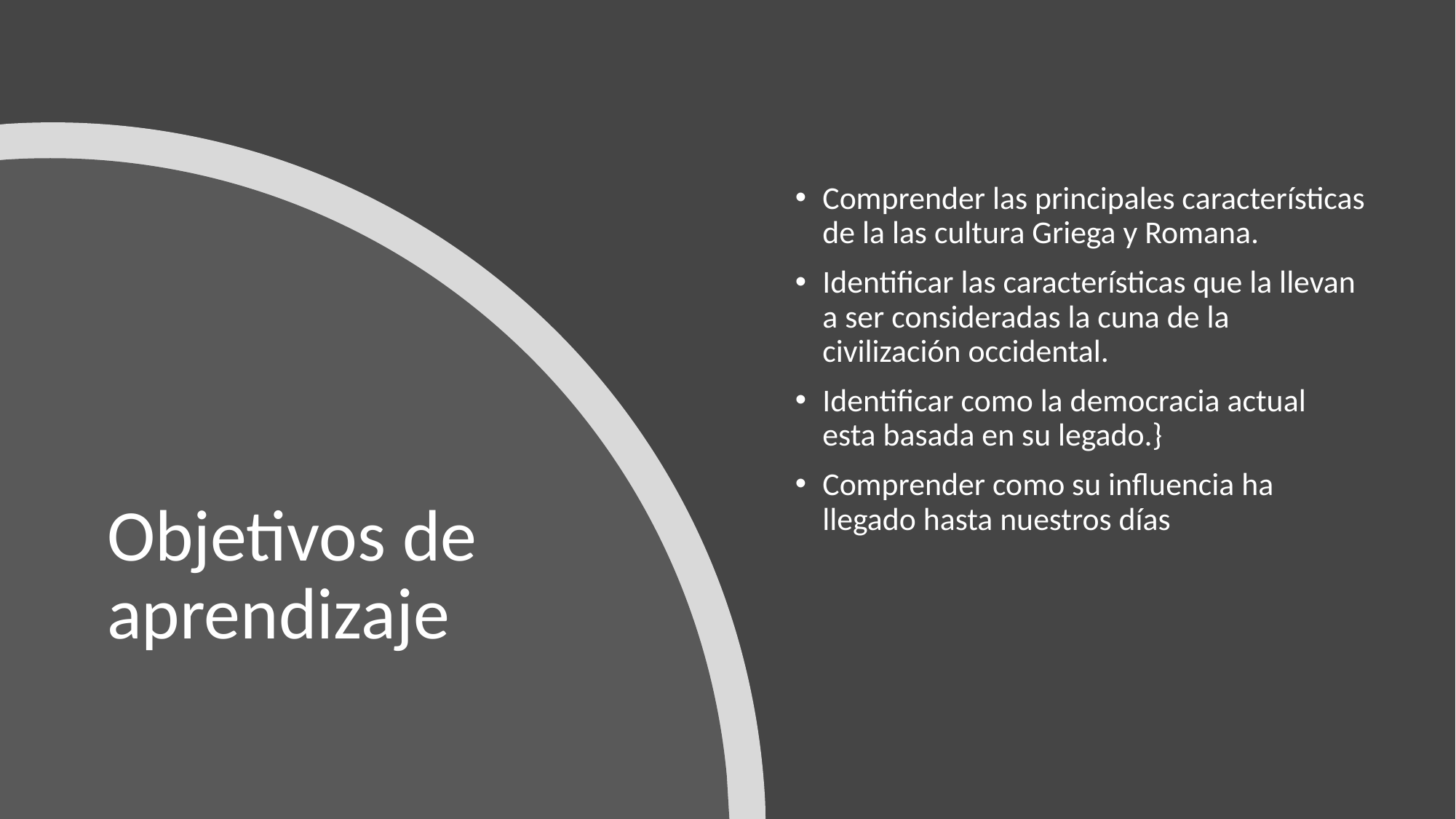

Comprender las principales características de la las cultura Griega y Romana.
Identificar las características que la llevan a ser consideradas la cuna de la civilización occidental.
Identificar como la democracia actual esta basada en su legado.}
Comprender como su influencia ha llegado hasta nuestros días

# Objetivos de aprendizaje